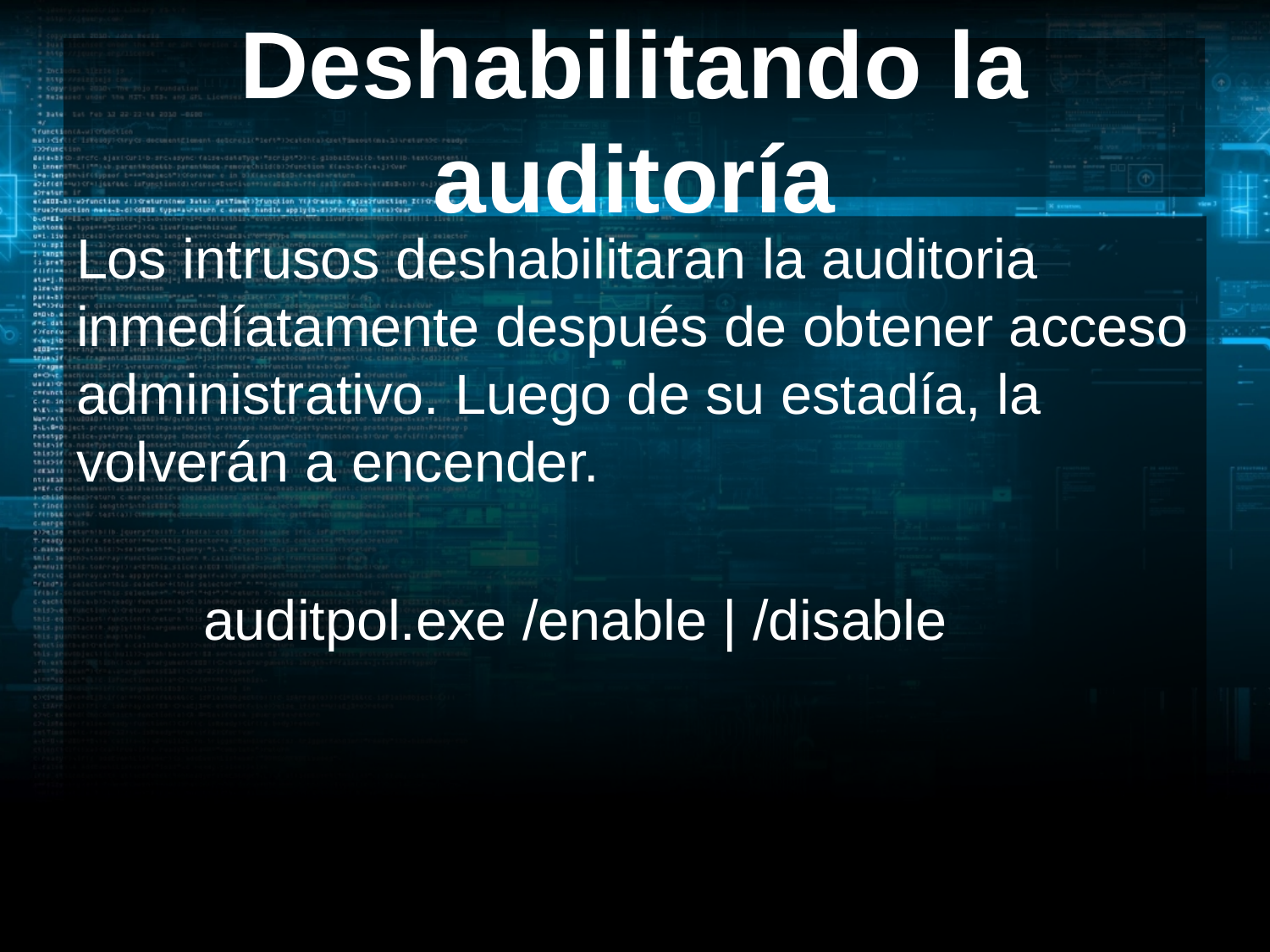

# Deshabilitando la auditoría
Los intrusos deshabilitaran la auditoria inmedíatamente después de obtener acceso administrativo. Luego de su estadía, la volverán a encender.

	auditpol.exe /enable | /disable